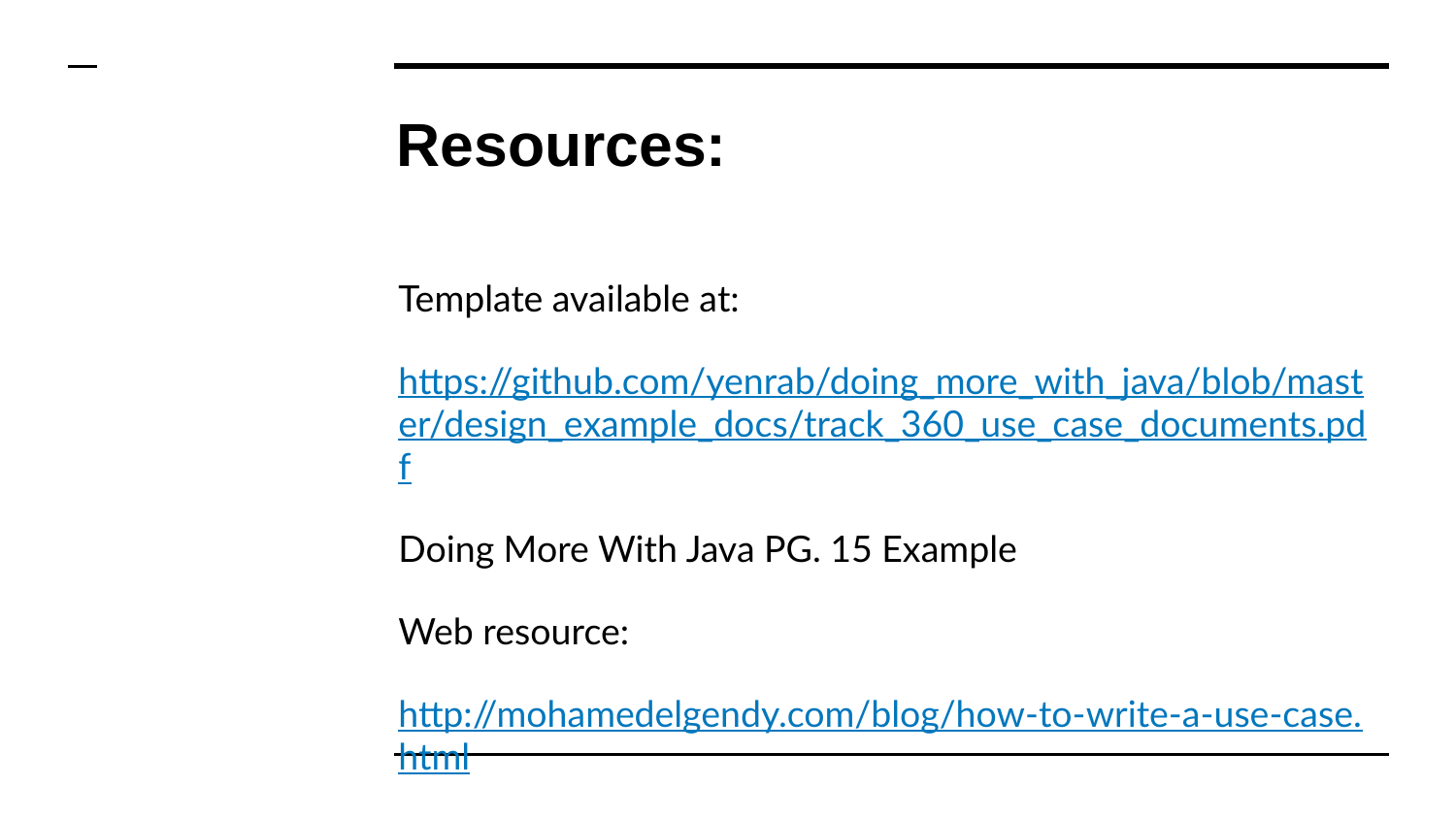

# Resources:
Template available at:
https://github.com/yenrab/doing_more_with_java/blob/master/design_example_docs/track_360_use_case_documents.pdf
Doing More With Java PG. 15 Example
Web resource:
http://mohamedelgendy.com/blog/how-to-write-a-use-case.html